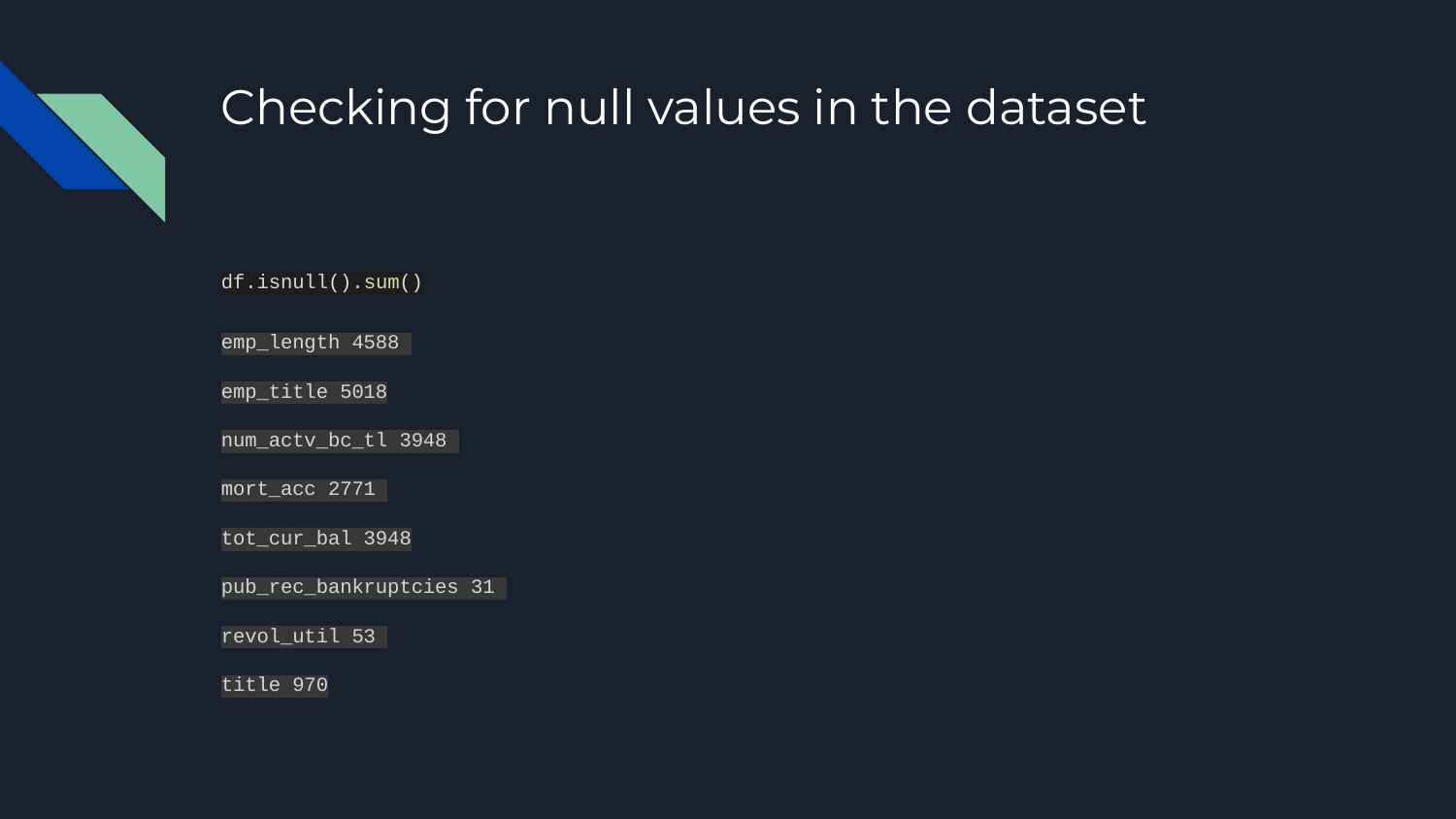

# Checking for null values in the dataset
df.isnull().sum()
emp_length 4588
emp_title 5018
num_actv_bc_tl 3948
mort_acc 2771
tot_cur_bal 3948
pub_rec_bankruptcies 31
revol_util 53
title 970